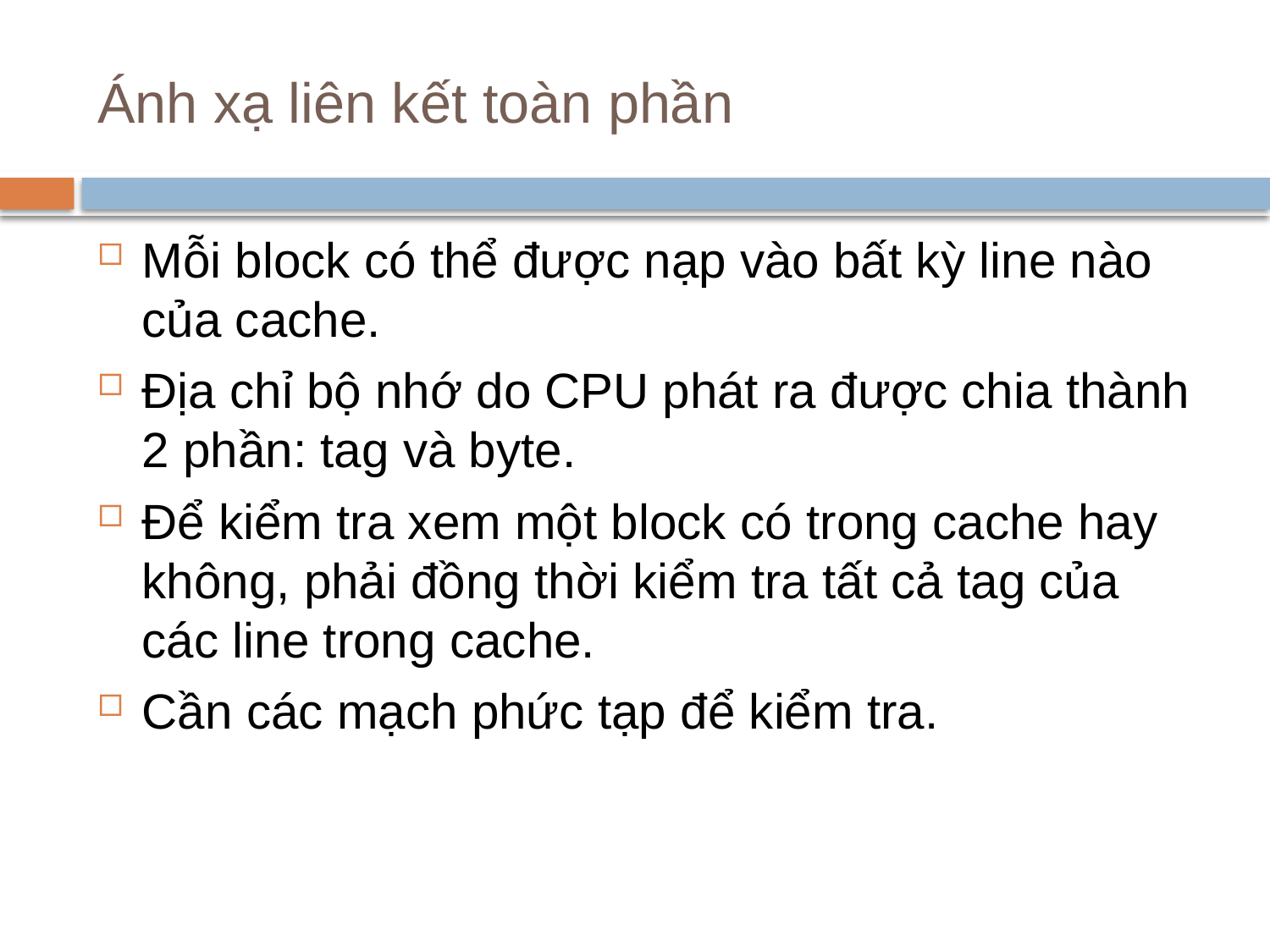

# Ánh xạ liên kết toàn phần
Mỗi block có thể được nạp vào bất kỳ line nào của cache.
Địa chỉ bộ nhớ do CPU phát ra được chia thành 2 phần: tag và byte.
Để kiểm tra xem một block có trong cache hay không, phải đồng thời kiểm tra tất cả tag của các line trong cache.
Cần các mạch phức tạp để kiểm tra.